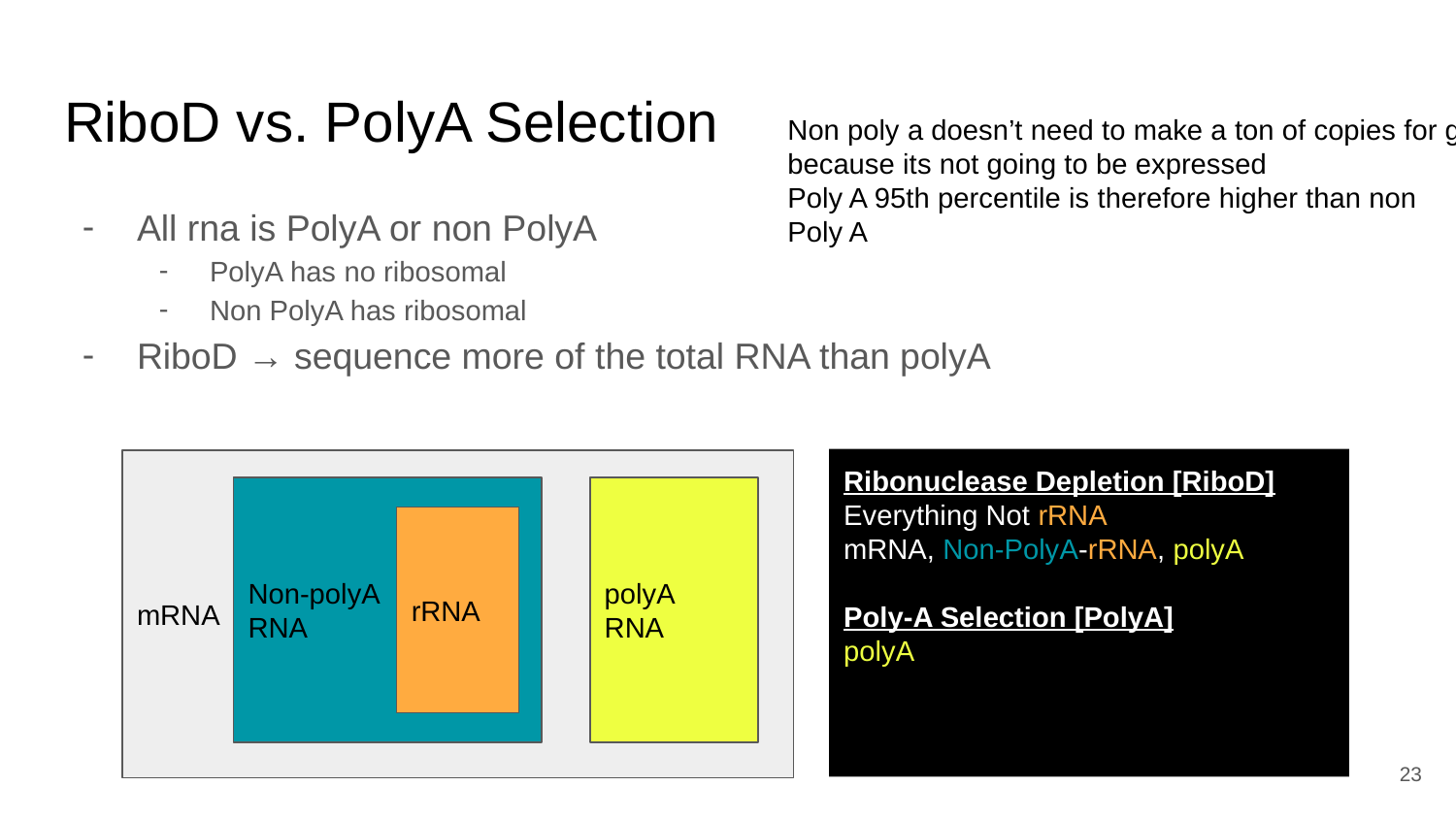

# RiboD vs. PolyA Selection
Non poly a doesn’t need to make a ton of copies for genes because its not going to be expressed
Poly A 95th percentile is therefore higher than non
Poly A
All rna is PolyA or non PolyA
PolyA has no ribosomal
Non PolyA has ribosomal
RiboD → sequence more of the total RNA than polyA
Ribonuclease Depletion [RiboD]
Everything Not rRNA
mRNA, Non-PolyA-rRNA, polyA

Poly-A Selection [PolyA]
polyA

mRNA
Non-polyA
RNA
polyA
RNA
rRNA
23